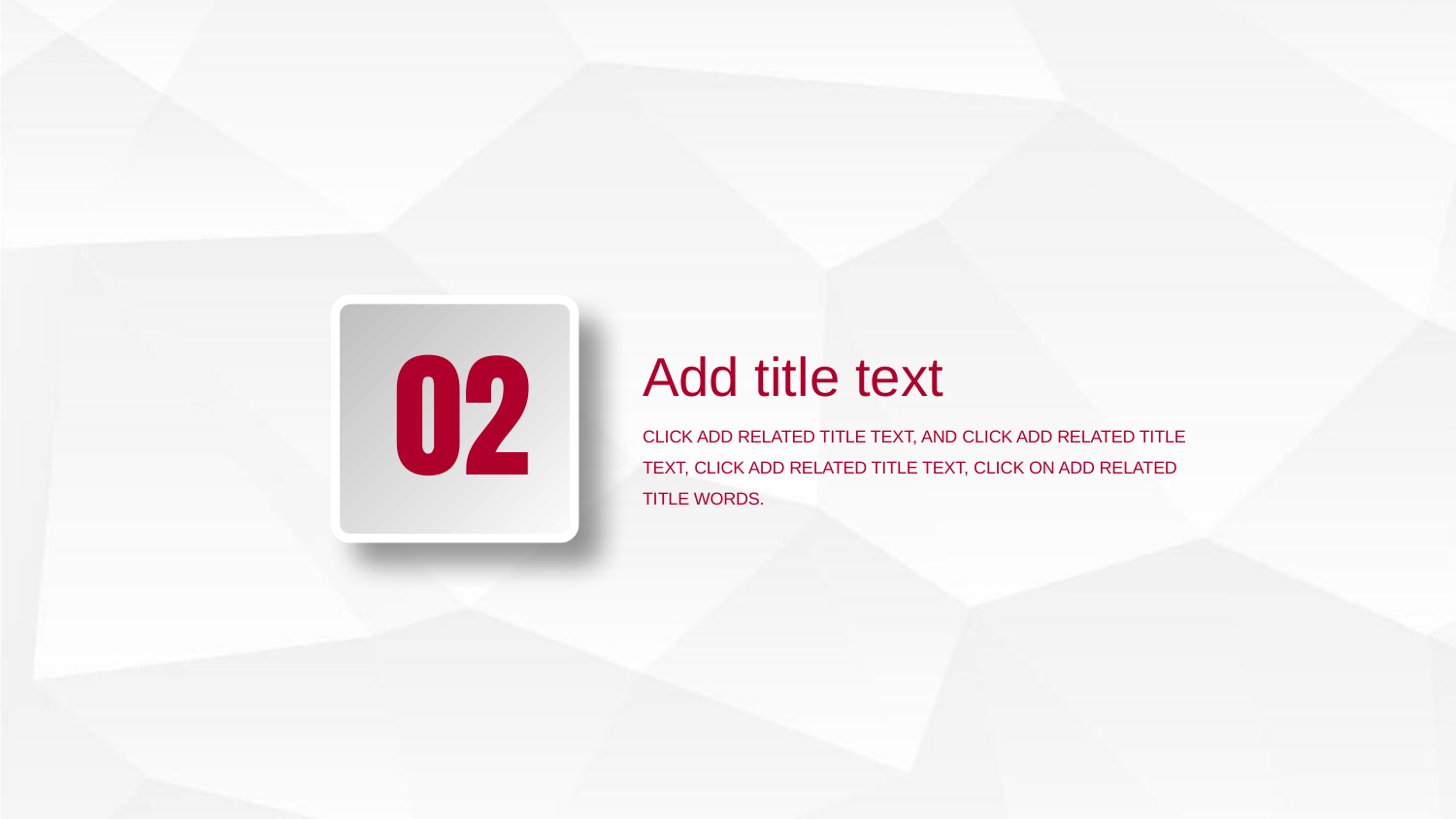

02
Add title text
CLICK ADD RELATED TITLE TEXT, AND CLICK ADD RELATED TITLE TEXT, CLICK ADD RELATED TITLE TEXT, CLICK ON ADD RELATED TITLE WORDS.